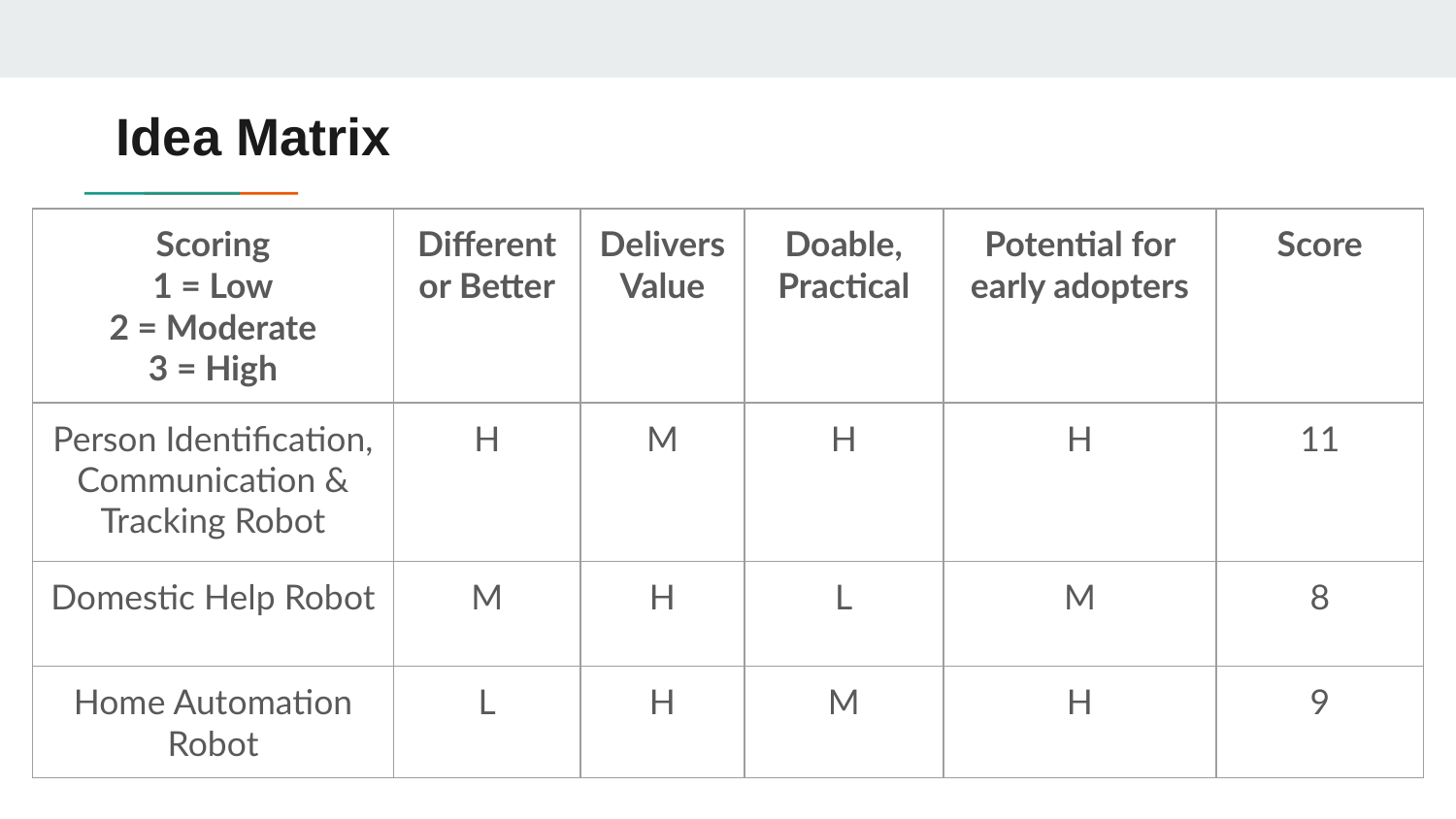

# Idea Matrix
| Scoring 1 = Low 2 = Moderate 3 = High | Different or Better | Delivers Value | Doable, Practical | Potential for early adopters | Score |
| --- | --- | --- | --- | --- | --- |
| Person Identification, Communication & Tracking Robot | H | M | H | H | 11 |
| Domestic Help Robot | M | H | L | M | 8 |
| Home Automation Robot | L | H | M | H | 9 |